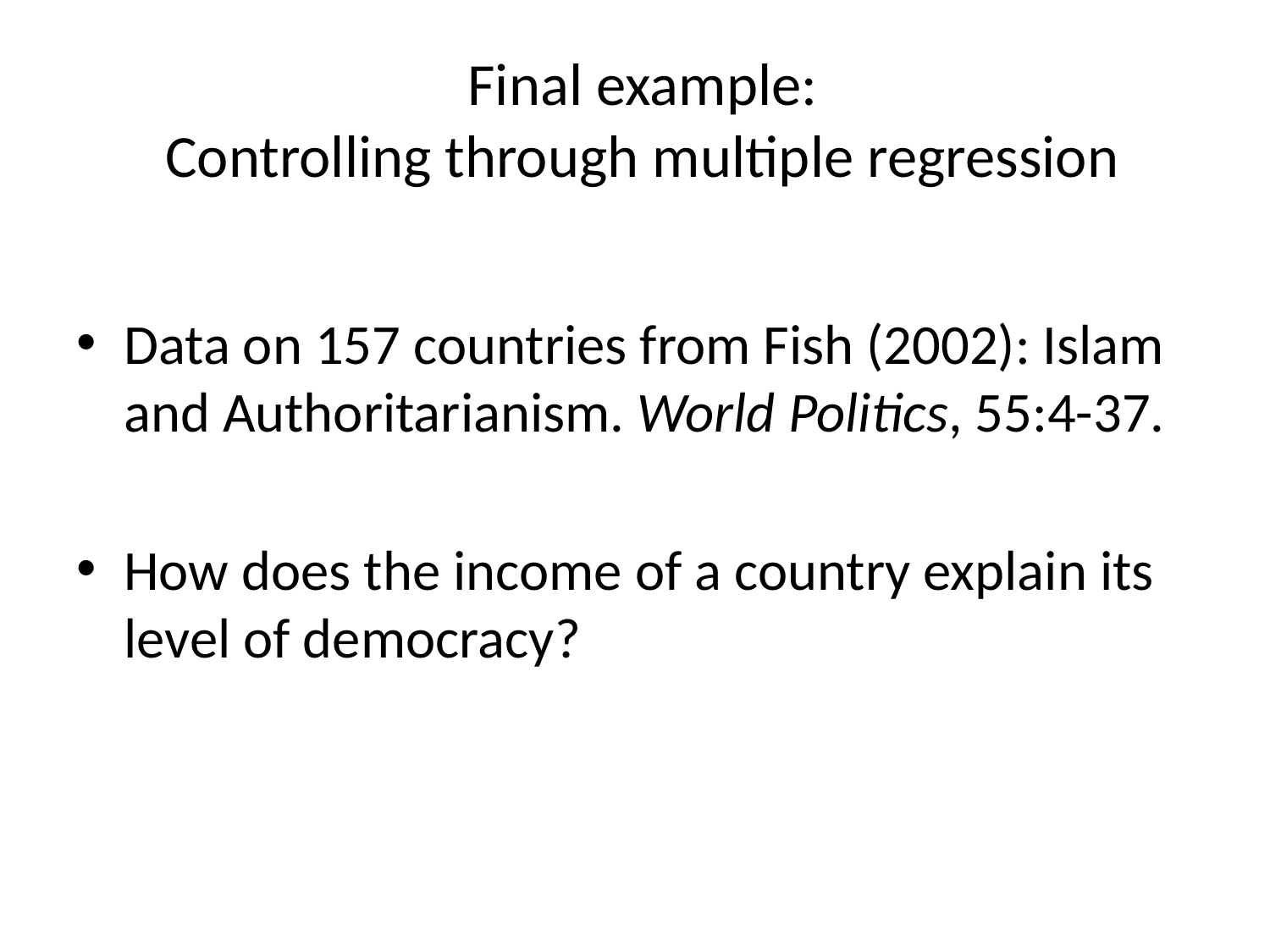

# Final example: Controlling through multiple regression

Data on 157 countries from Fish (2002): Islam and Authoritarianism. World Politics, 55:4-37.

How does the income of a country explain its level of democracy?